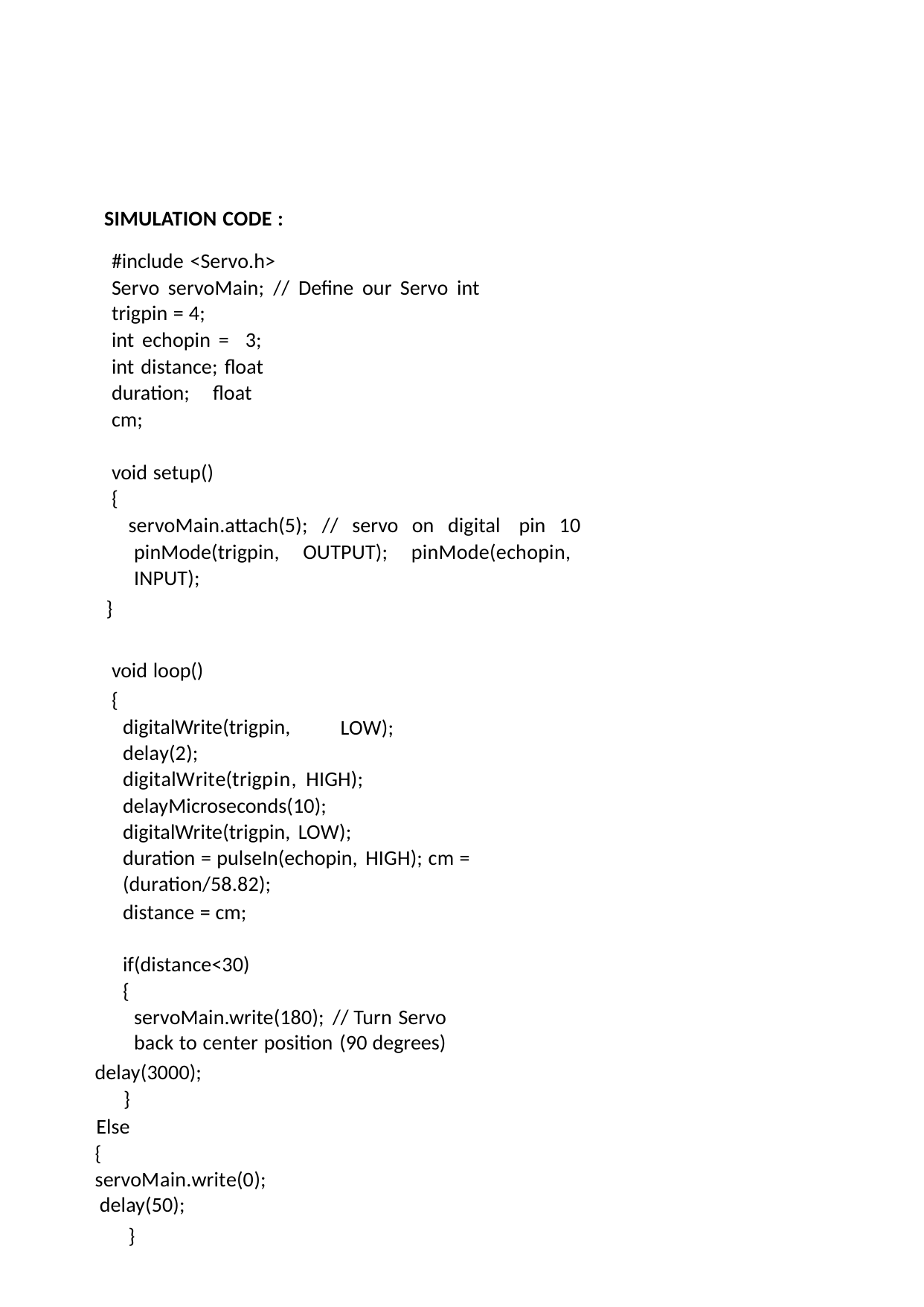

SIMULATION CODE :
#include <Servo.h>
Servo servoMain; // Define our Servo int  trigpin = 4;
int echopin =  3;  int distance; float  duration; float  cm;

void setup()
{
servoMain.attach(5); // servo on digital pin 10  pinMode(trigpin, OUTPUT); pinMode(echopin,  INPUT);
}
void loop()
{
digitalWrite(trigpin,
LOW);
delay(2);	digitalWrite(trigpin,  HIGH);
delayMicroseconds(10);  digitalWrite(trigpin, LOW);
duration = pulseIn(echopin, HIGH); cm =  (duration/58.82);
distance = cm;

if(distance<30)
{
servoMain.write(180); // Turn Servo back to center position (90 degrees)
delay(3000);
}
Else
{
servoMain.write(0);  delay(50);
}